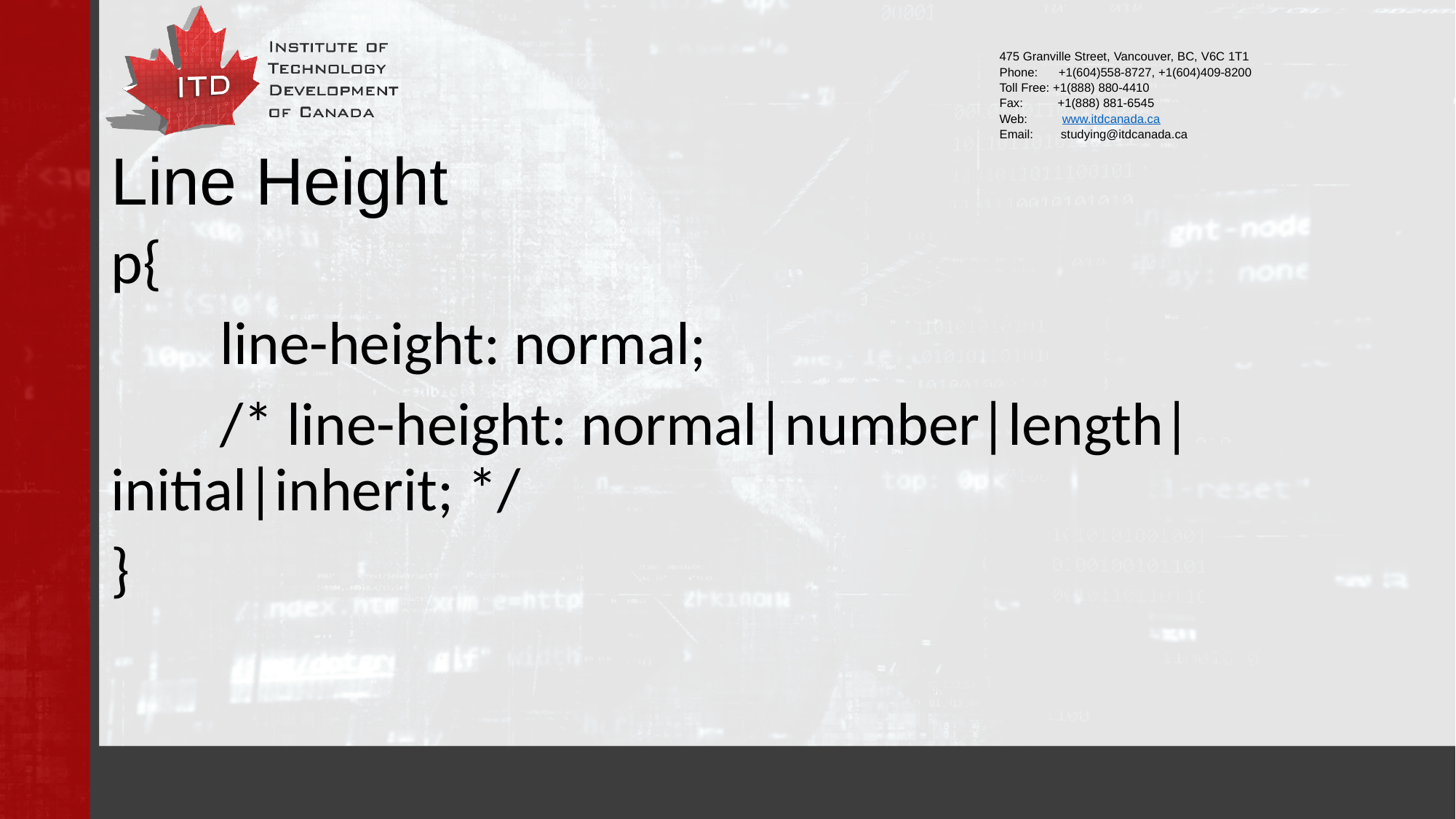

# Line Height
p{
	line-height: normal;
	/* line-height: normal|number|length|initial|inherit; */
}